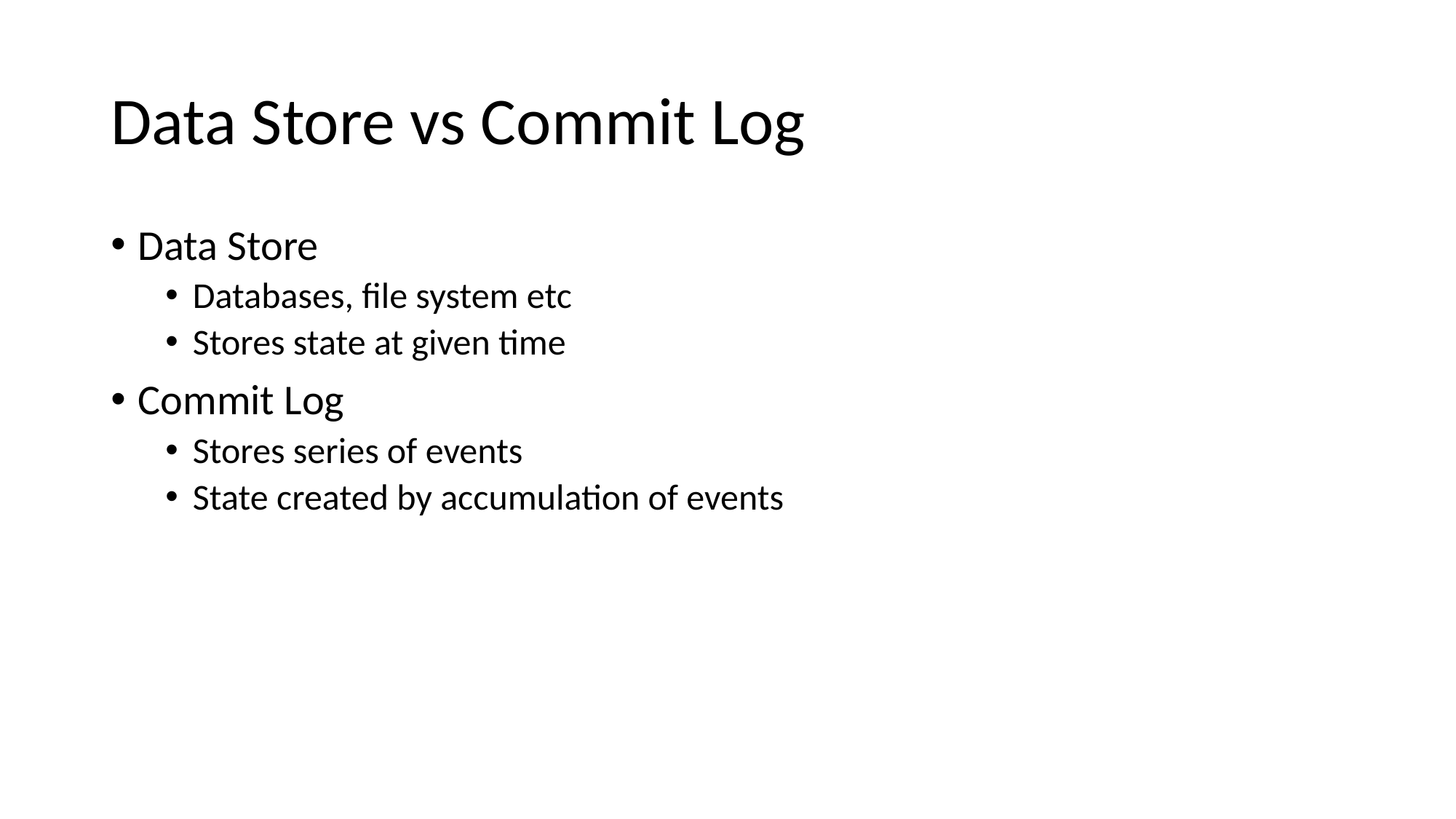

# Data Store vs Commit Log
Data Store
Databases, file system etc
Stores state at given time
Commit Log
Stores series of events
State created by accumulation of events